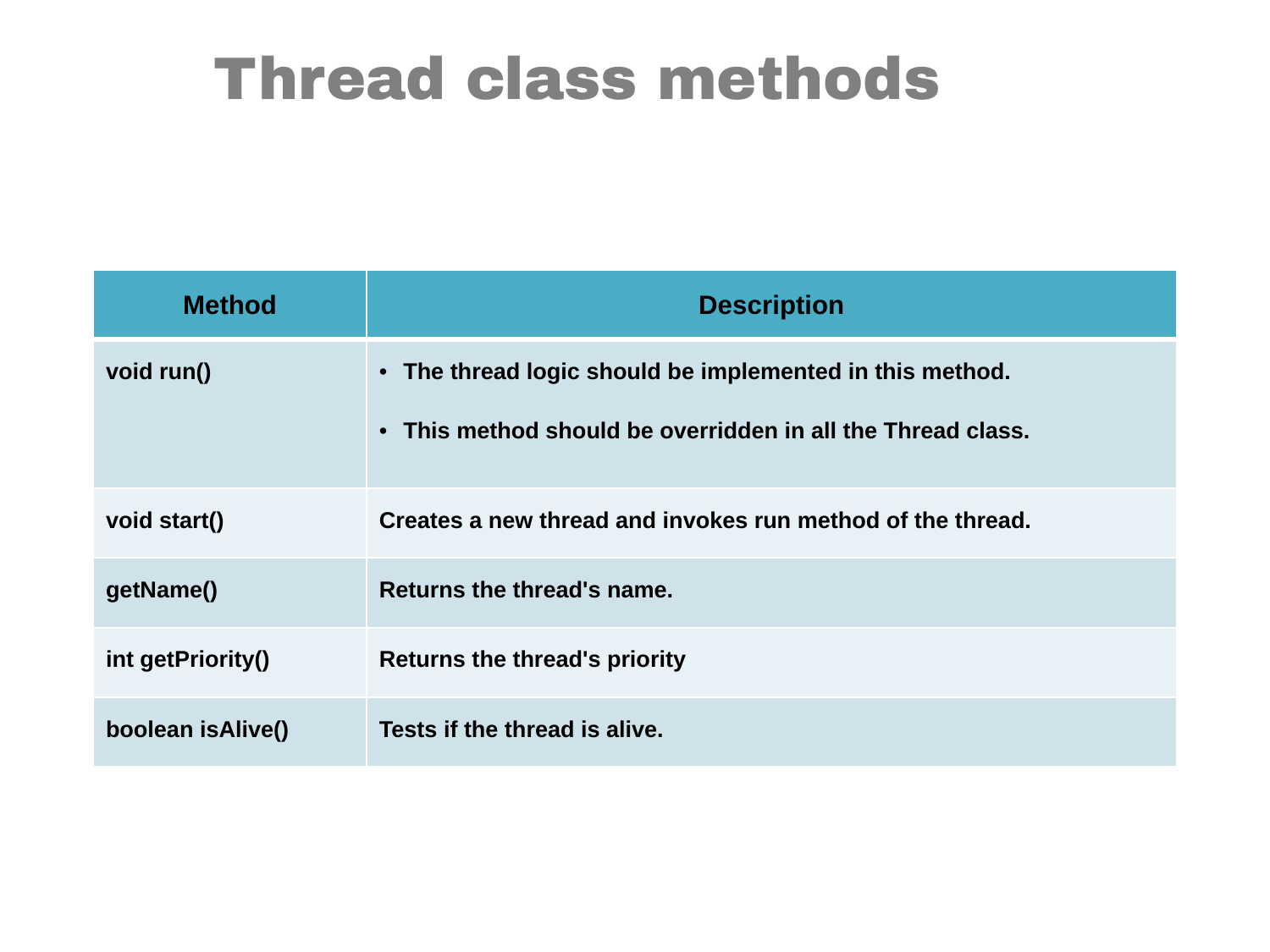

# Thread class methods
| Method | Description |
| --- | --- |
| void run() | The thread logic should be implemented in this method. This method should be overridden in all the Thread class. |
| void start() | Creates a new thread and invokes run method of the thread. |
| getName() | Returns the thread's name. |
| int getPriority() | Returns the thread's priority |
| boolean isAlive() | Tests if the thread is alive. |